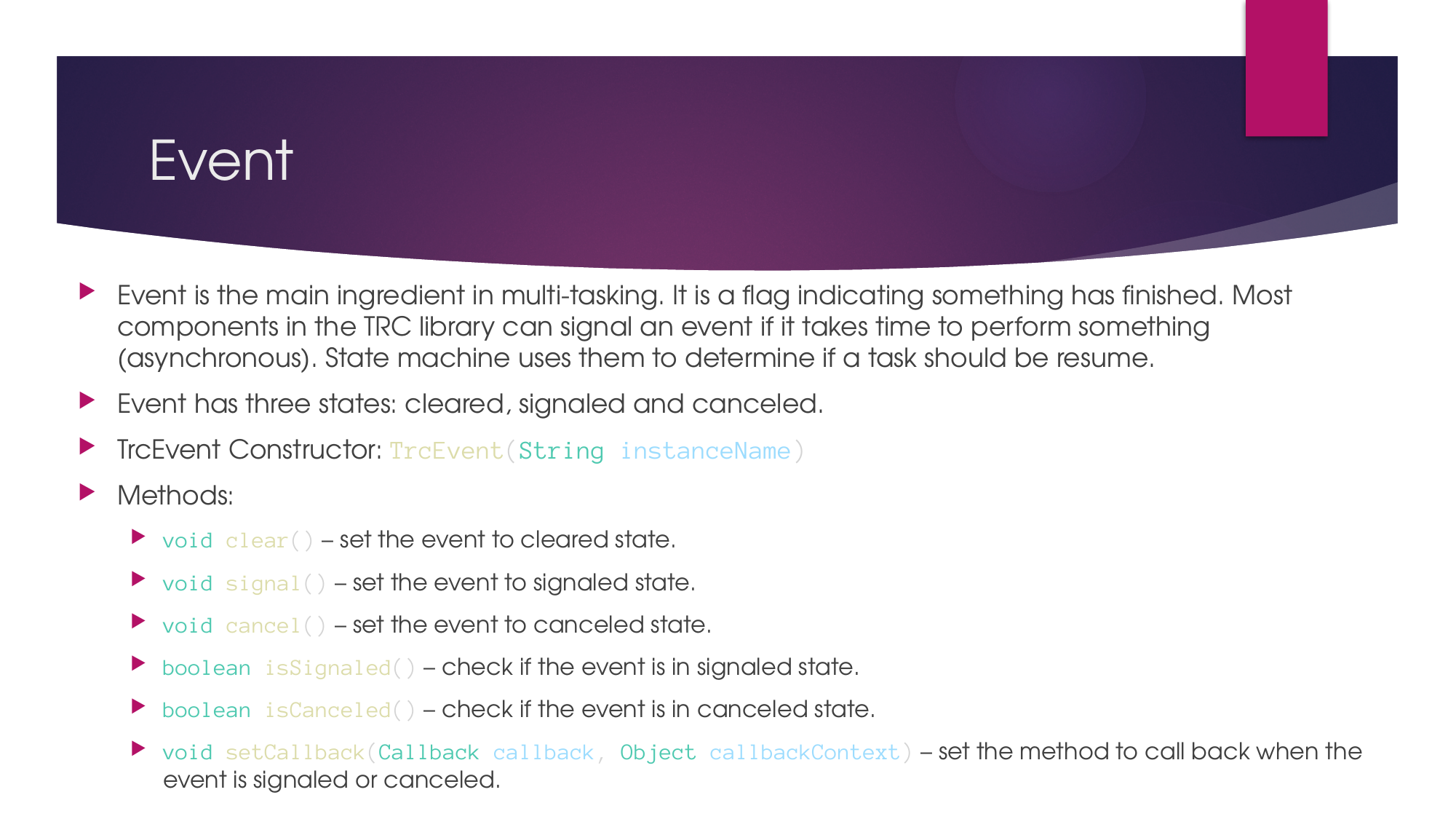

# Event
Event is the main ingredient in multi-tasking. It is a flag indicating something has finished. Most components in the TRC library can signal an event if it takes time to perform something (asynchronous). State machine uses them to determine if a task should be resume.
Event has three states: cleared, signaled and canceled.
TrcEvent Constructor: TrcEvent(String instanceName)
Methods:
void clear() – set the event to cleared state.
void signal() – set the event to signaled state.
void cancel() – set the event to canceled state.
boolean isSignaled() – check if the event is in signaled state.
boolean isCanceled() – check if the event is in canceled state.
void setCallback(Callback callback, Object callbackContext) – set the method to call back when the event is signaled or canceled.